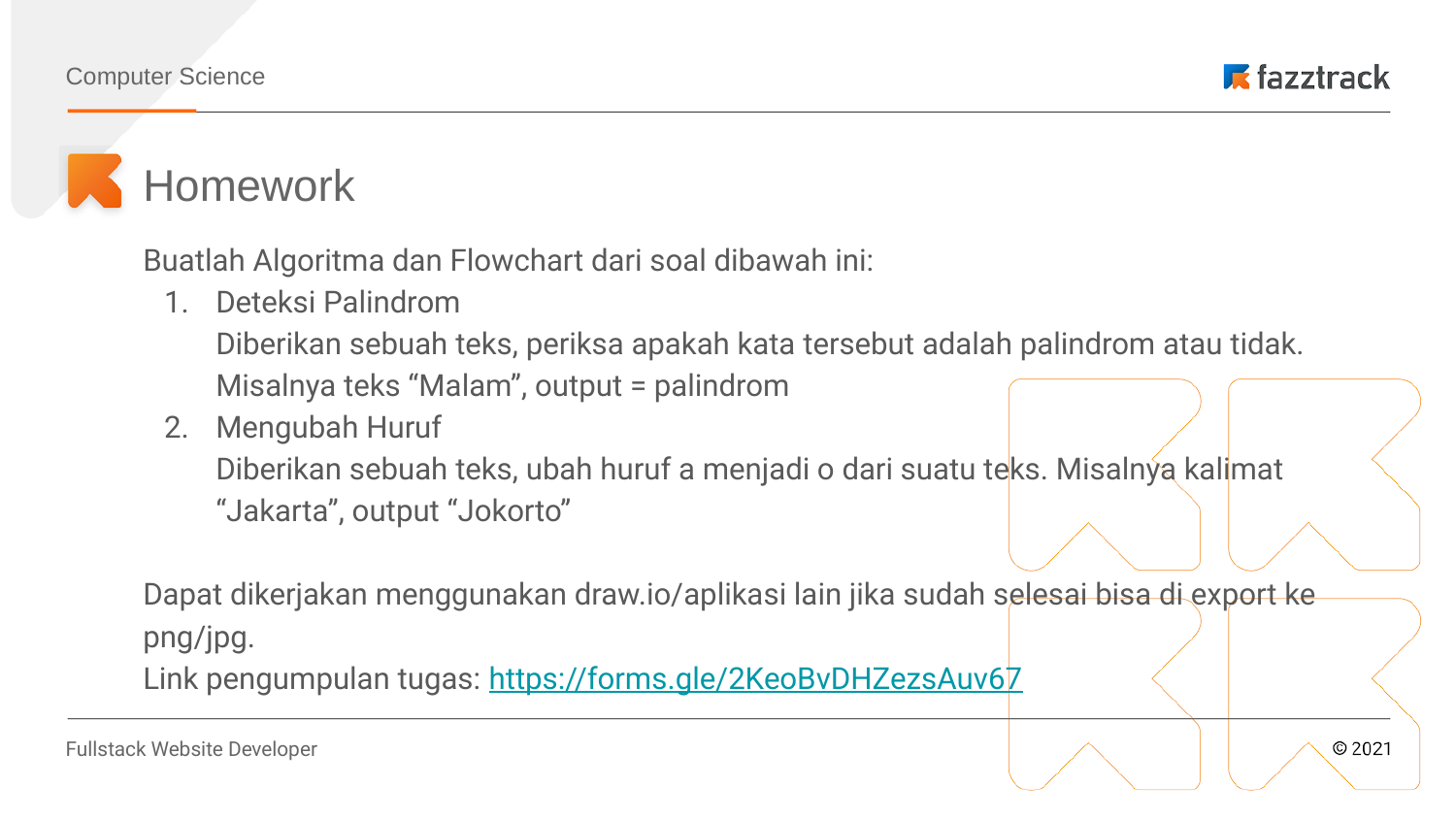

Computer Science
Homework
Buatlah Algoritma dan Flowchart dari soal dibawah ini:
Deteksi Palindrom
Diberikan sebuah teks, periksa apakah kata tersebut adalah palindrom atau tidak. Misalnya teks “Malam”, output = palindrom
Mengubah Huruf
Diberikan sebuah teks, ubah huruf a menjadi o dari suatu teks. Misalnya kalimat “Jakarta”, output “Jokorto”

Dapat dikerjakan menggunakan draw.io/aplikasi lain jika sudah selesai bisa di export ke png/jpg.
Link pengumpulan tugas: https://forms.gle/2KeoBvDHZezsAuv67
Fullstack Website Developer